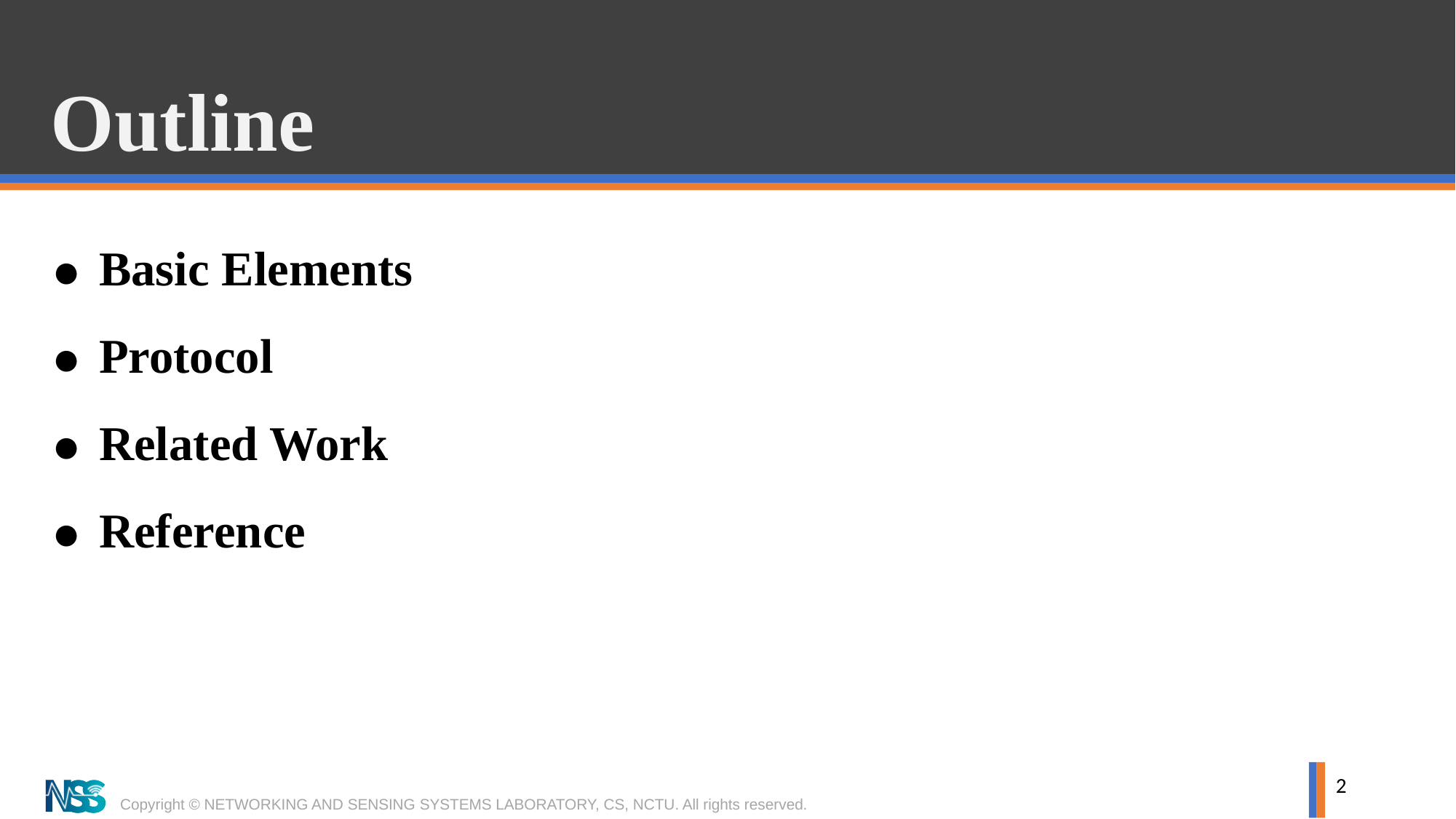

# Outline
Basic Elements
Protocol
Related Work
Reference

2